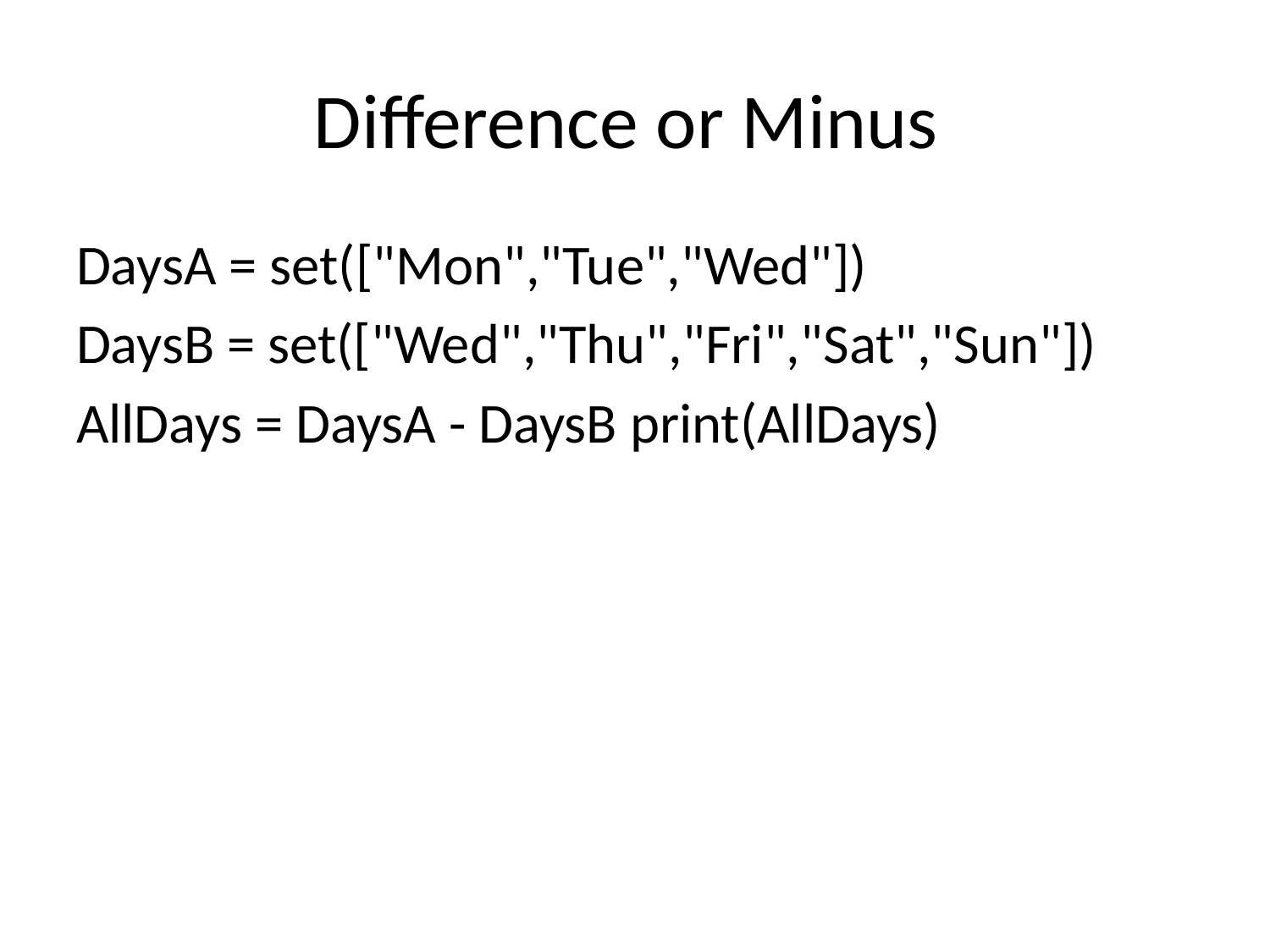

# Difference or Minus
DaysA = set(["Mon","Tue","Wed"])
DaysB = set(["Wed","Thu","Fri","Sat","Sun"])
AllDays = DaysA - DaysB print(AllDays)